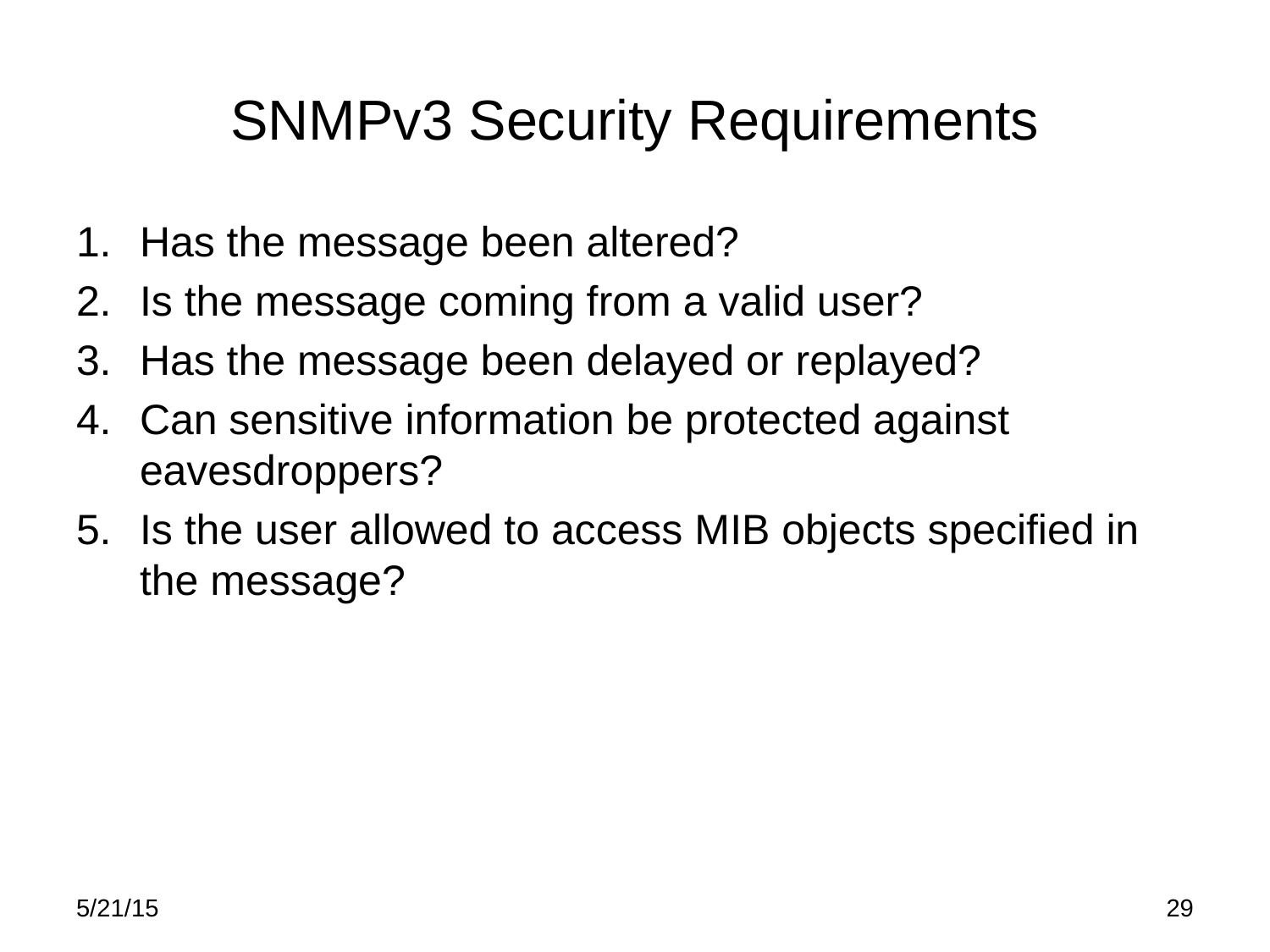

# SNMPv3 Security Requirements
Has the message been altered?
Is the message coming from a valid user?
Has the message been delayed or replayed?
Can sensitive information be protected against eavesdroppers?
Is the user allowed to access MIB objects specified in the message?
5/21/15
29